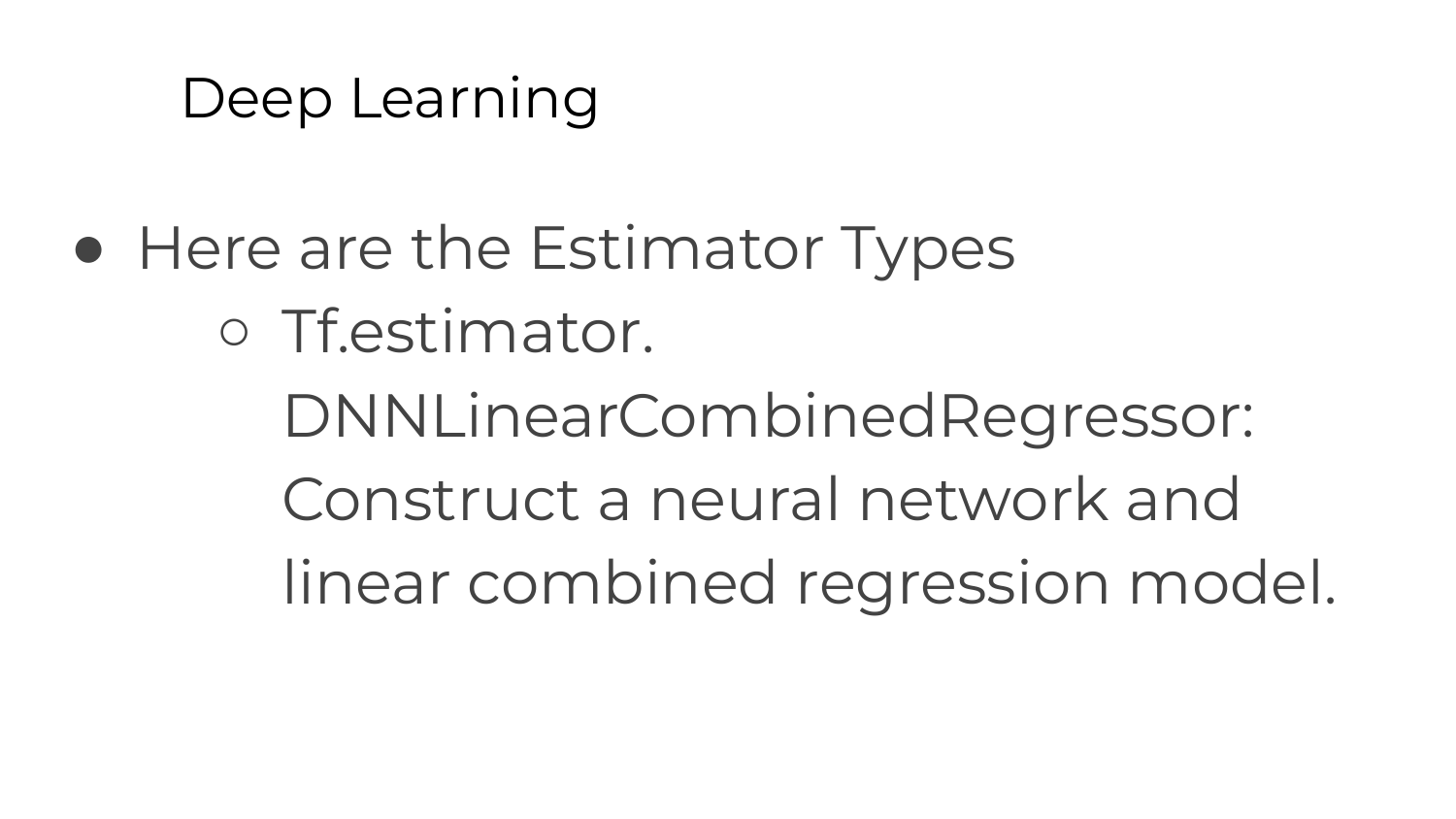

Deep Learning
Here are the Estimator Types
Tf.estimator. DNNLinearCombinedRegressor: Construct a neural network and linear combined regression model.